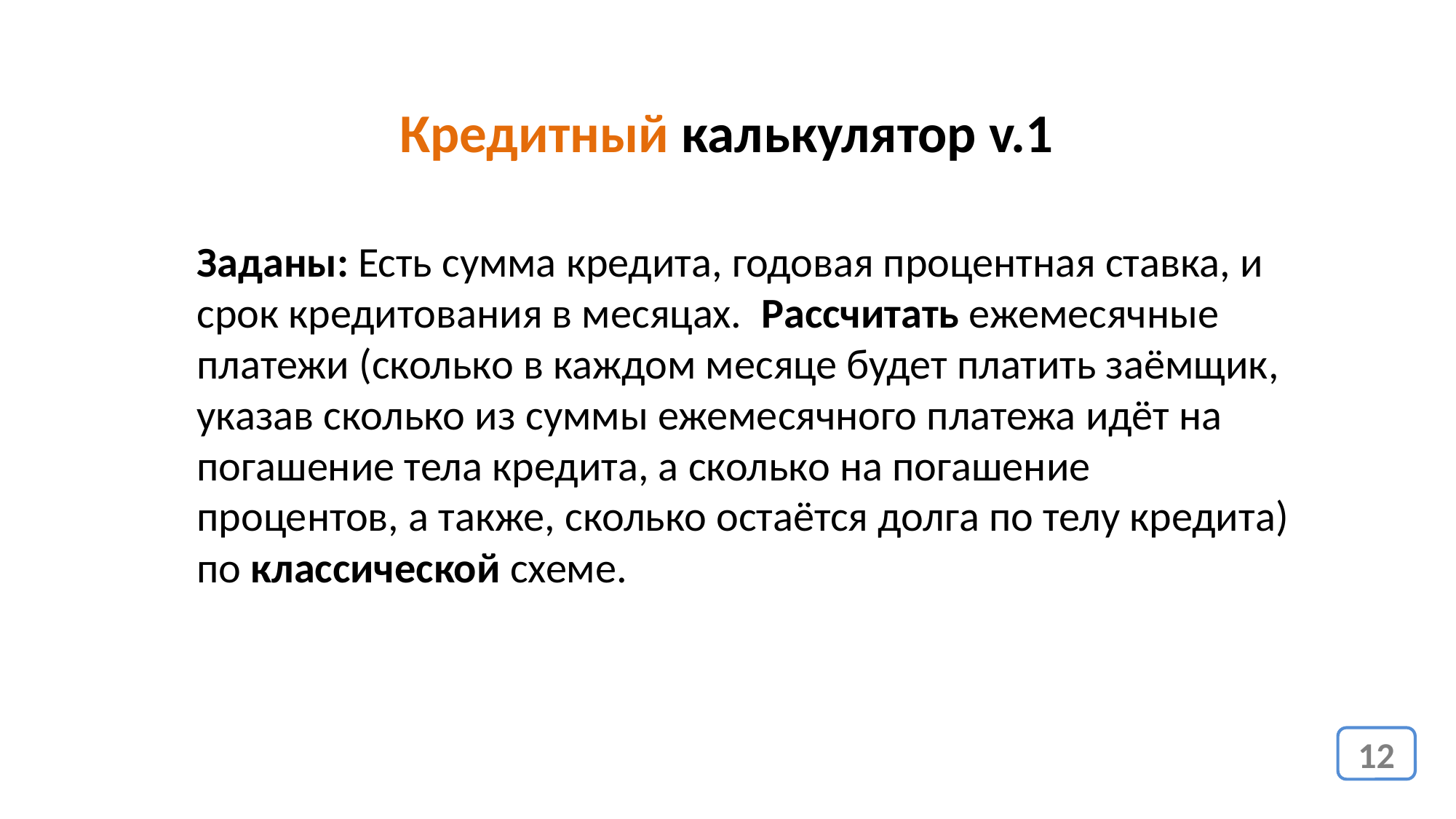

# Кредитный калькулятор v.1
Заданы: Есть сумма кредита, годовая процентная ставка, и срок кредитования в месяцах.  Рассчитать ежемесячные платежи (сколько в каждом месяце будет платить заёмщик, указав сколько из суммы ежемесячного платежа идёт на погашение тела кредита, а сколько на погашение процентов, а также, сколько остаётся долга по телу кредита) по классической схеме.
12